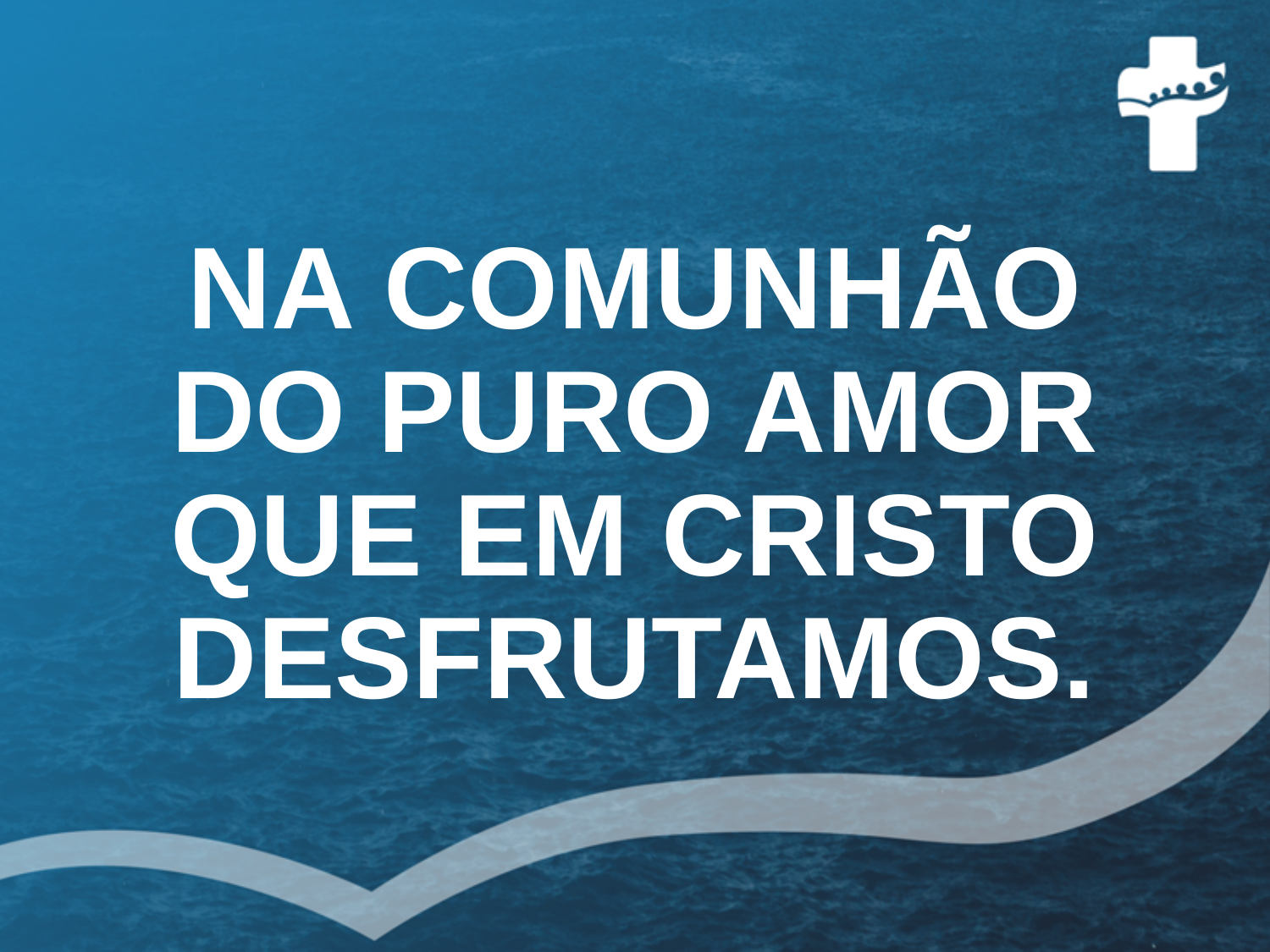

# NA COMUNHÃO DO PURO AMOR QUE EM CRISTO DESFRUTAMOS.